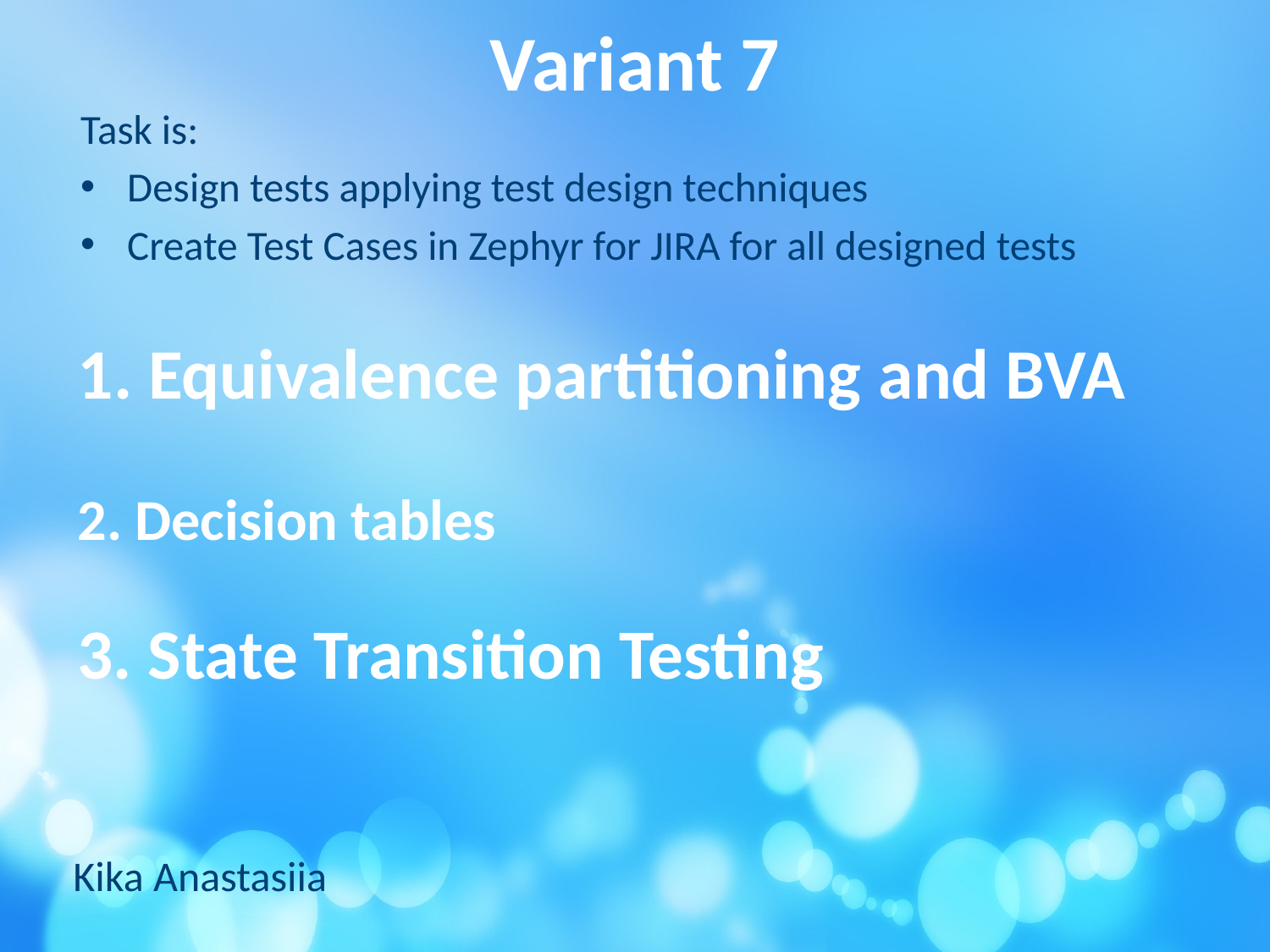

# Variant 7
Task is:
Design tests applying test design techniques
Create Test Cases in Zephyr for JIRA for all designed tests
1. Equivalence partitioning and BVA
2. Decision tables
3. State Transition Testing
Kika Anastasiia